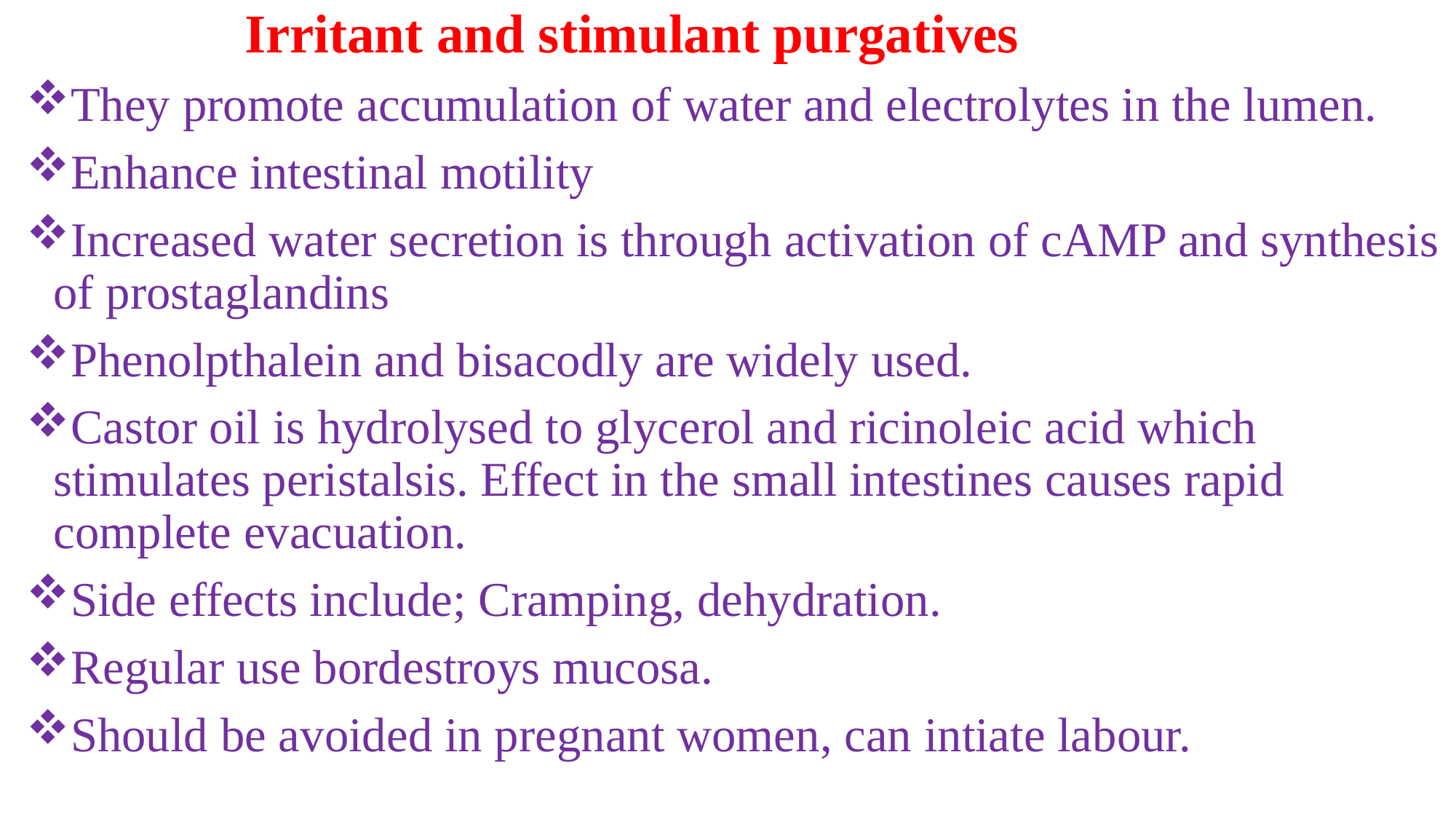

Irritant and stimulant purgatives
They promote accumulation of water and electrolytes in the lumen.
Enhance intestinal motility
Increased water secretion is through activation of cAMP and synthesis of prostaglandins
Phenolpthalein and bisacodly are widely used.
Castor oil is hydrolysed to glycerol and ricinoleic acid which stimulates peristalsis. Effect in the small intestines causes rapid complete evacuation.
Side effects include; Cramping, dehydration.
Regular use bordestroys mucosa.
Should be avoided in pregnant women, can intiate labour.